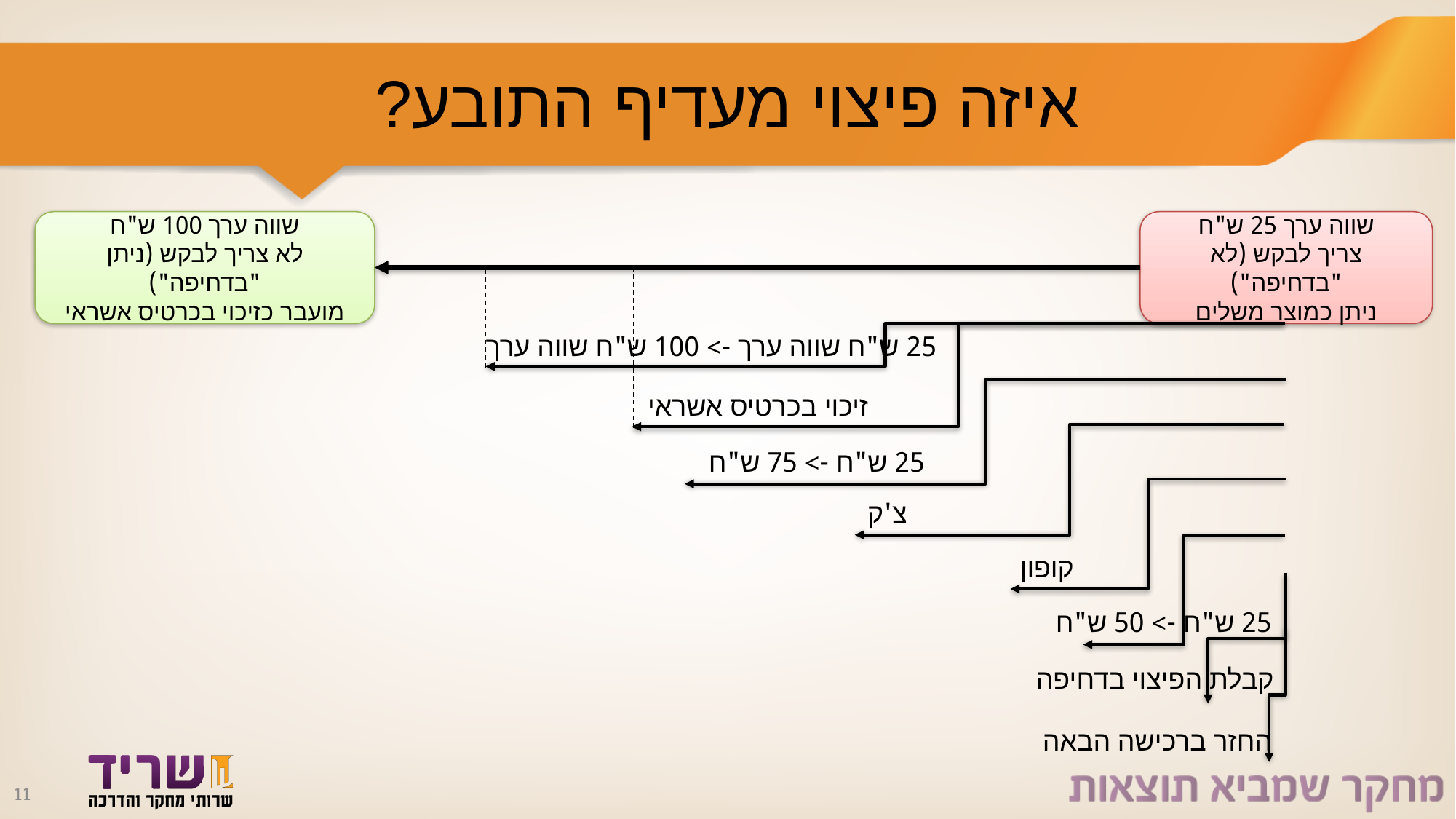

# איזה פיצוי מעדיף התובע?
שווה ערך 100 ש"ח
לא צריך לבקש (ניתן "בדחיפה")
מועבר כזיכוי בכרטיס אשראי
שווה ערך 25 ש"ח
צריך לבקש (לא "בדחיפה")
ניתן כמוצר משלים
25 ש"ח שווה ערך -> 100 ש"ח שווה ערך
זיכוי בכרטיס אשראי
25 ש"ח -> 75 ש"ח
צ'ק
קופון
25 ש"ח -> 50 ש"ח
קבלת הפיצוי בדחיפה
החזר ברכישה הבאה
11